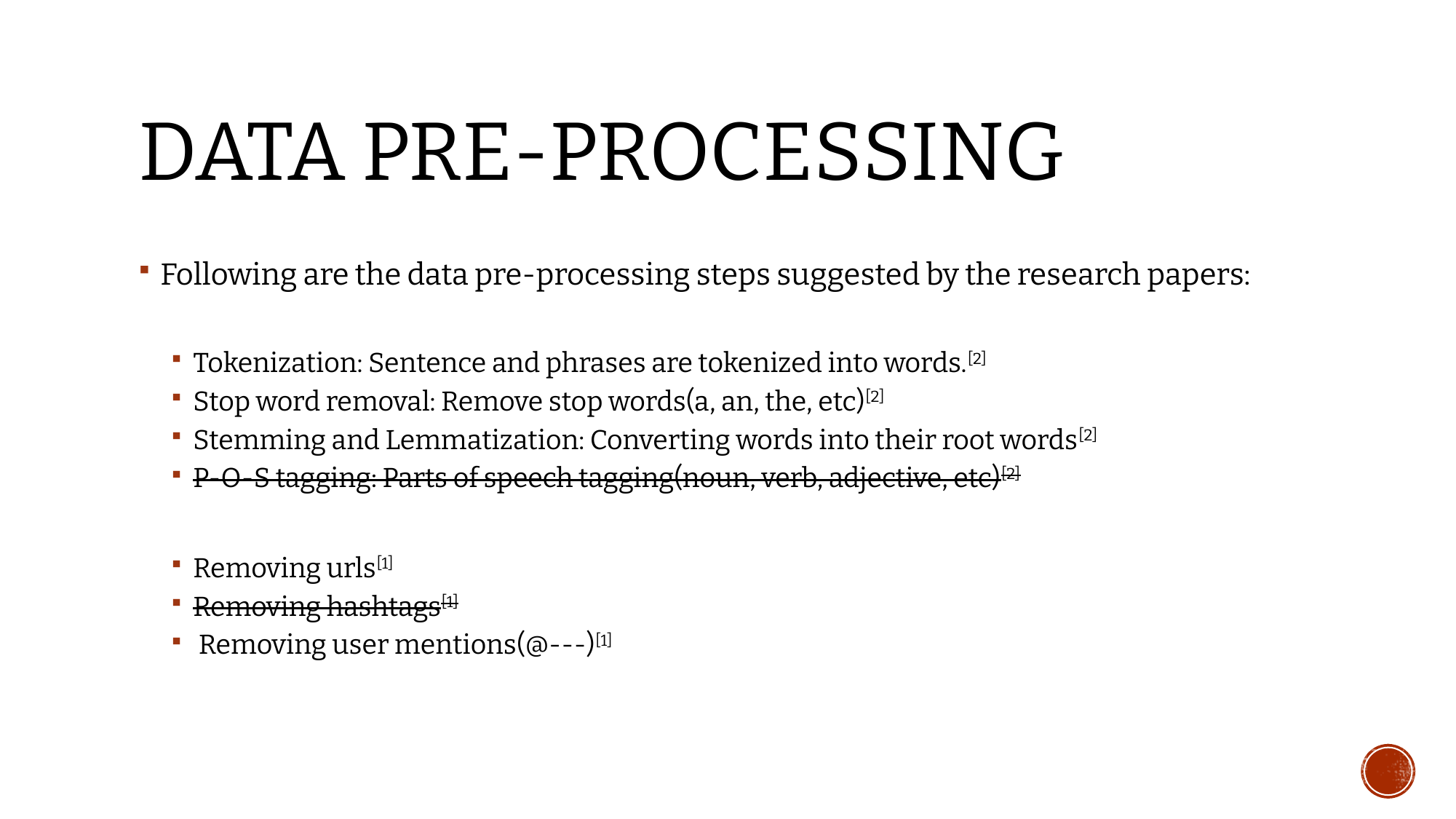

# Data pre-processing
Following are the data pre-processing steps suggested by the research papers:

Tokenization: Sentence and phrases are tokenized into words.[2]
Stop word removal: Remove stop words(a, an, the, etc)[2]
Stemming and Lemmatization: Converting words into their root words[2]
P-O-S tagging: Parts of speech tagging(noun, verb, adjective, etc)[2]

Removing urls[1]
Removing hashtags[1]
 Removing user mentions(@---)[1]